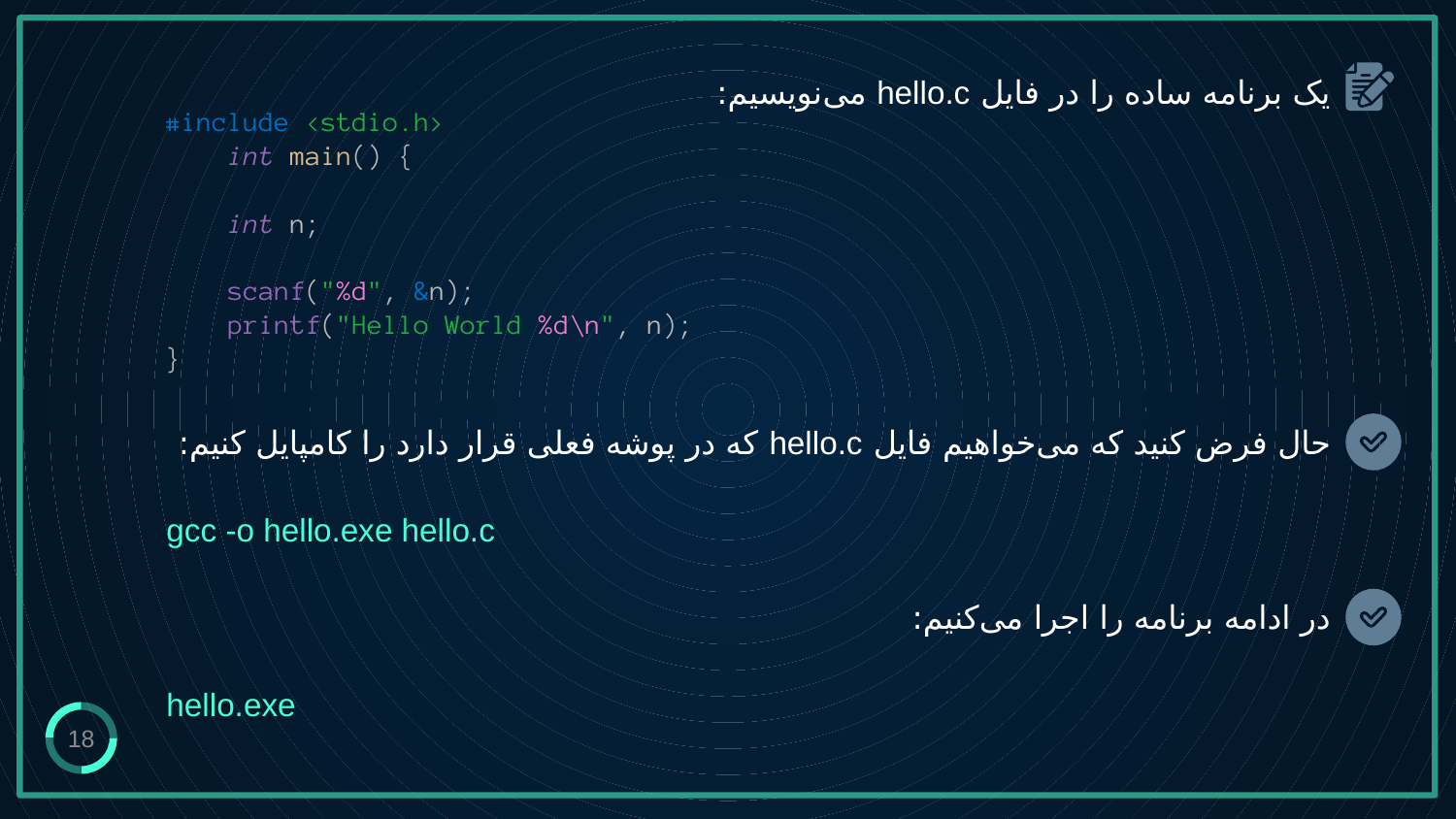

# یک برنامه ساده را در فایل hello.c می‌نویسیم:

#include <stdio.h>
    int main() {
    int n;
    scanf("%d", &n);
    printf("Hello World %d\n", n);
}

حال فرض کنید که می‌خواهیم فایل hello.c که در پوشه فعلی قرار دارد را کامپایل کنیم:
gcc -o hello.exe hello.c
در ادامه برنامه را اجرا می‌کنیم:
hello.exe

18